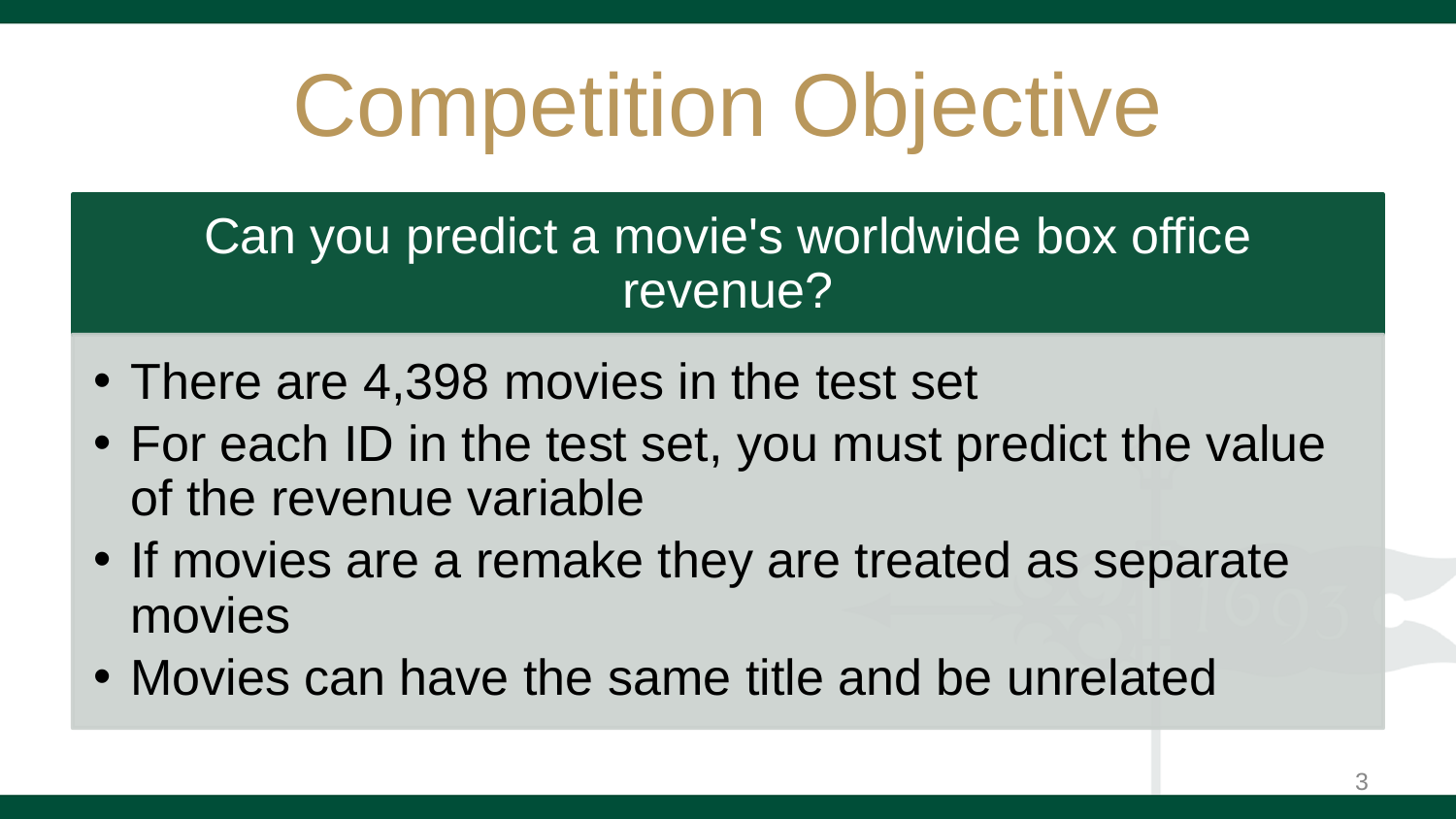

# Competition Objective

Can you predict a movie's worldwide box office revenue?

There are 4,398 movies in the test set
For each ID in the test set, you must predict the value of the revenue variable
If movies are a remake they are treated as separate movies
Movies can have the same title and be unrelated
3